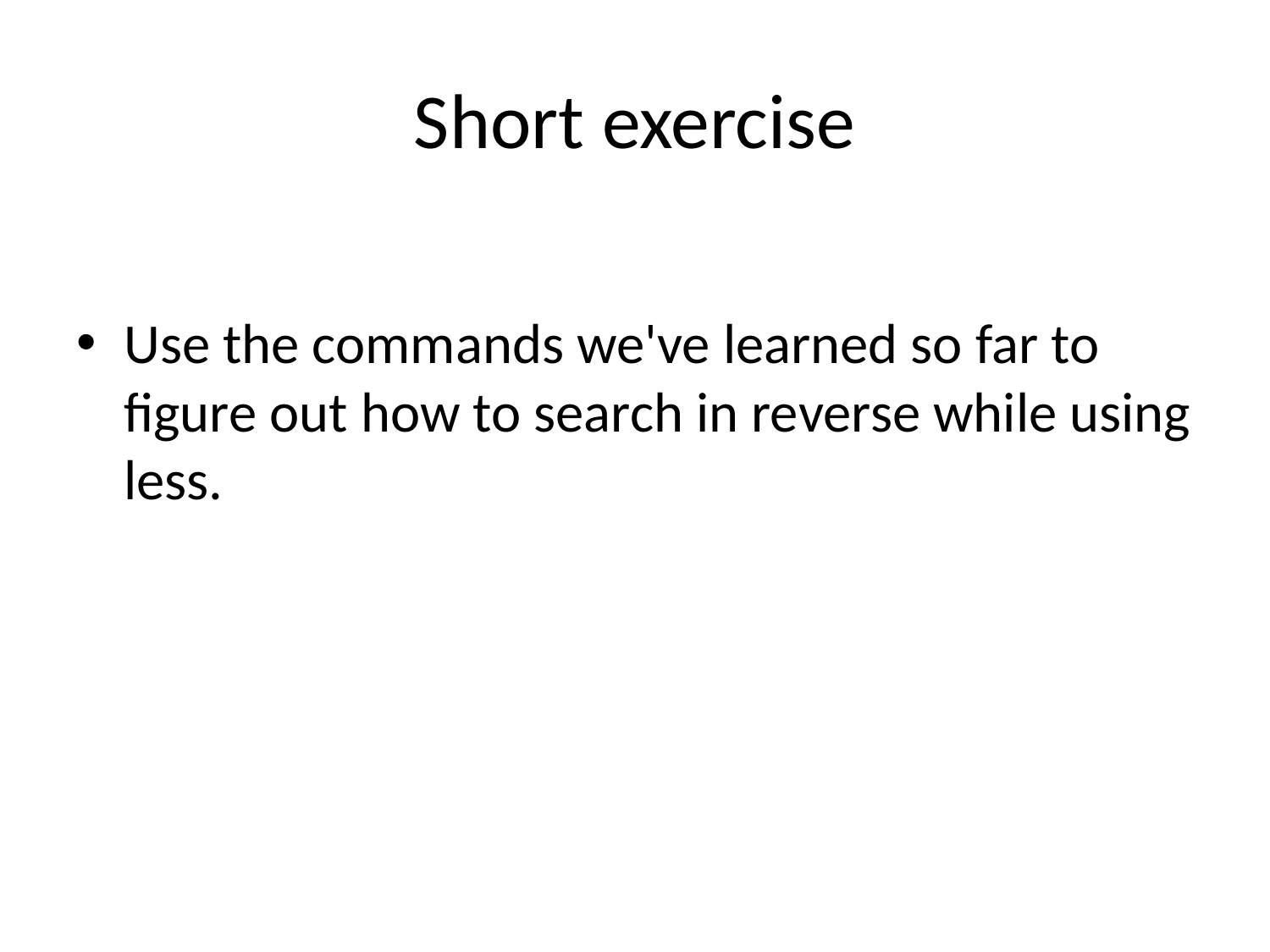

# Short exercise

Use the commands we've learned so far to figure out how to search in reverse while using less.